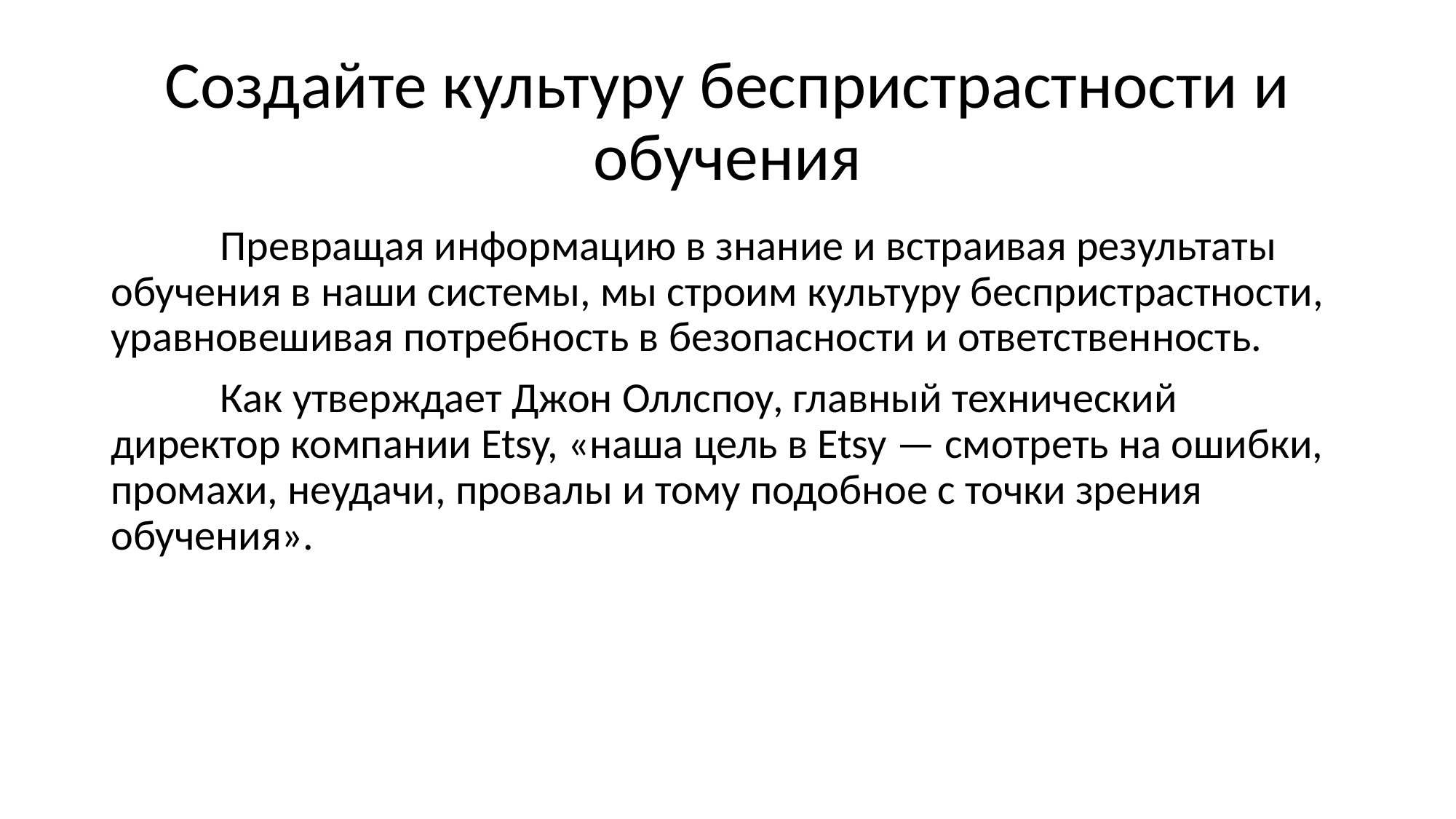

# Создайте культуру беспристрастности и обучения
	Превращая информацию в знание и встраивая результаты обучения в наши системы, мы строим культуру беспристрастности, уравновешивая потребность в безопасности и ответственность.
	Как утверждает Джон Оллспоу, главный технический директор компании Etsy, «наша цель в Etsy — смотреть на ошибки, промахи, неудачи, провалы и тому подобное с точки зрения обучения».